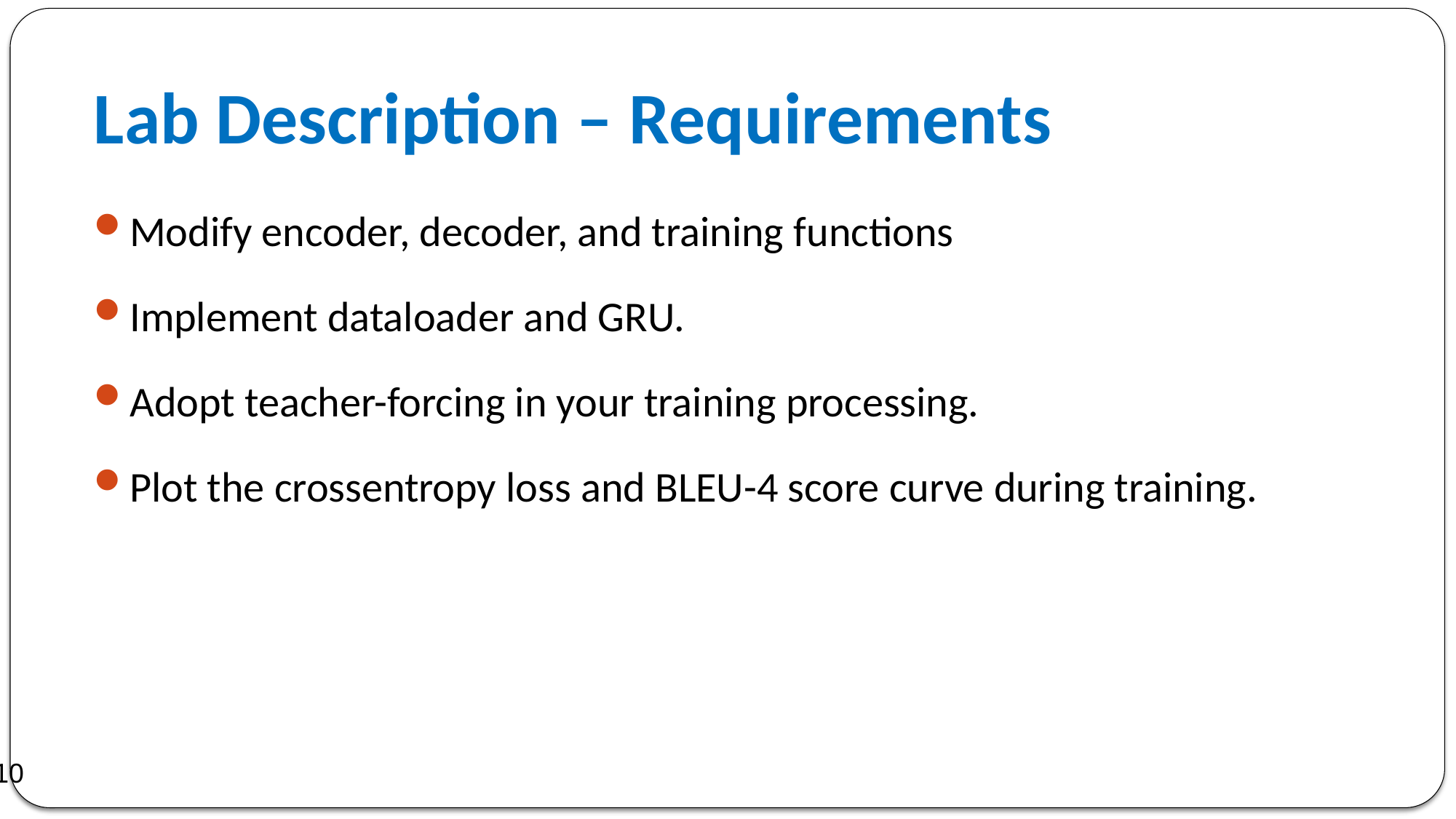

# Lab Description – Requirements
Modify encoder, decoder, and training functions
Implement dataloader and GRU.
Adopt teacher-forcing in your training processing.
Plot the crossentropy loss and BLEU-4 score curve during training.